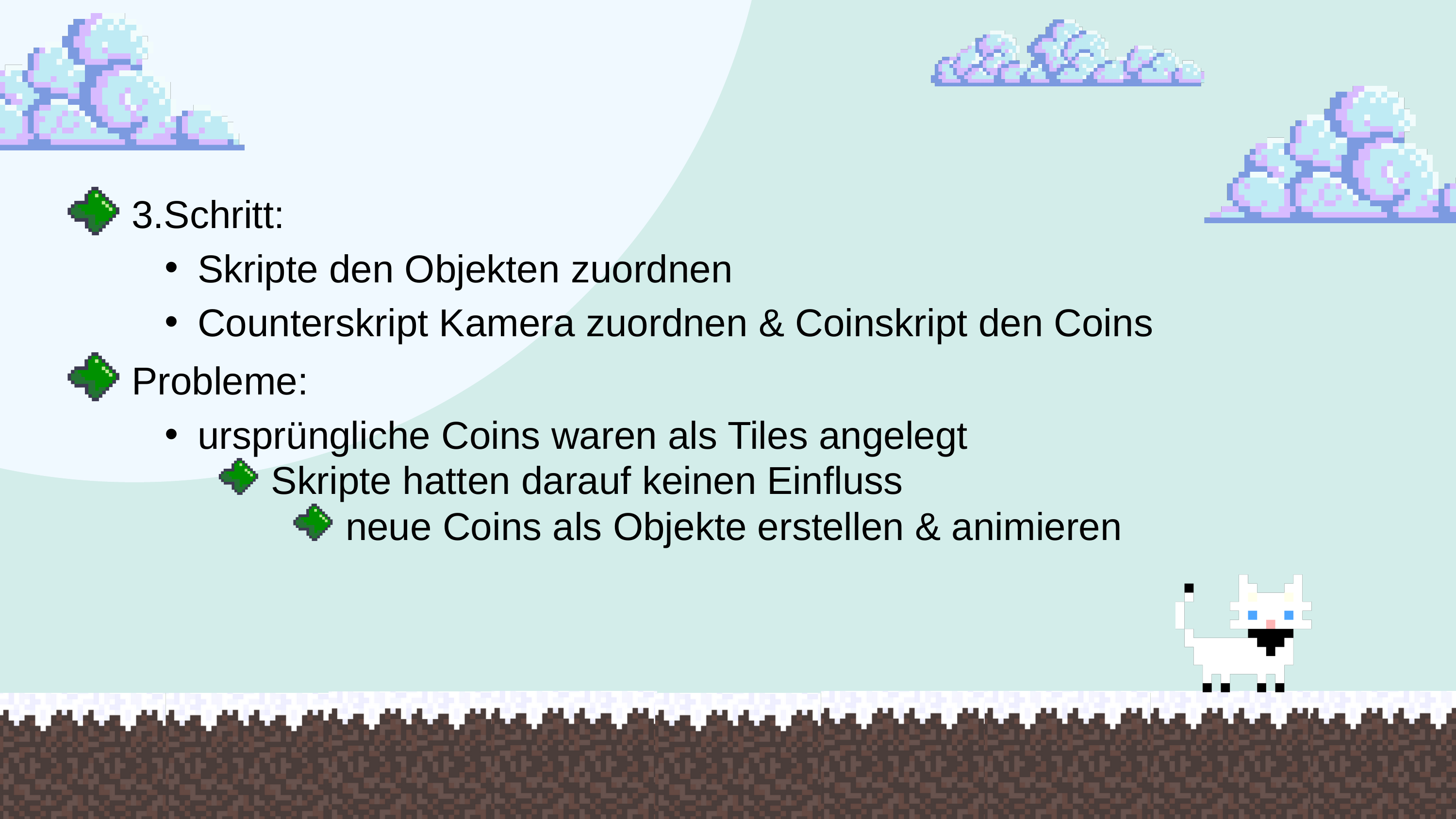

3.Schritt:
Skripte den Objekten zuordnen
Counterskript Kamera zuordnen & Coinskript den Coins

Probleme:
ursprüngliche Coins waren als Tiles angelegt

Skripte hatten darauf keinen Einfluss

neue Coins als Objekte erstellen & animieren